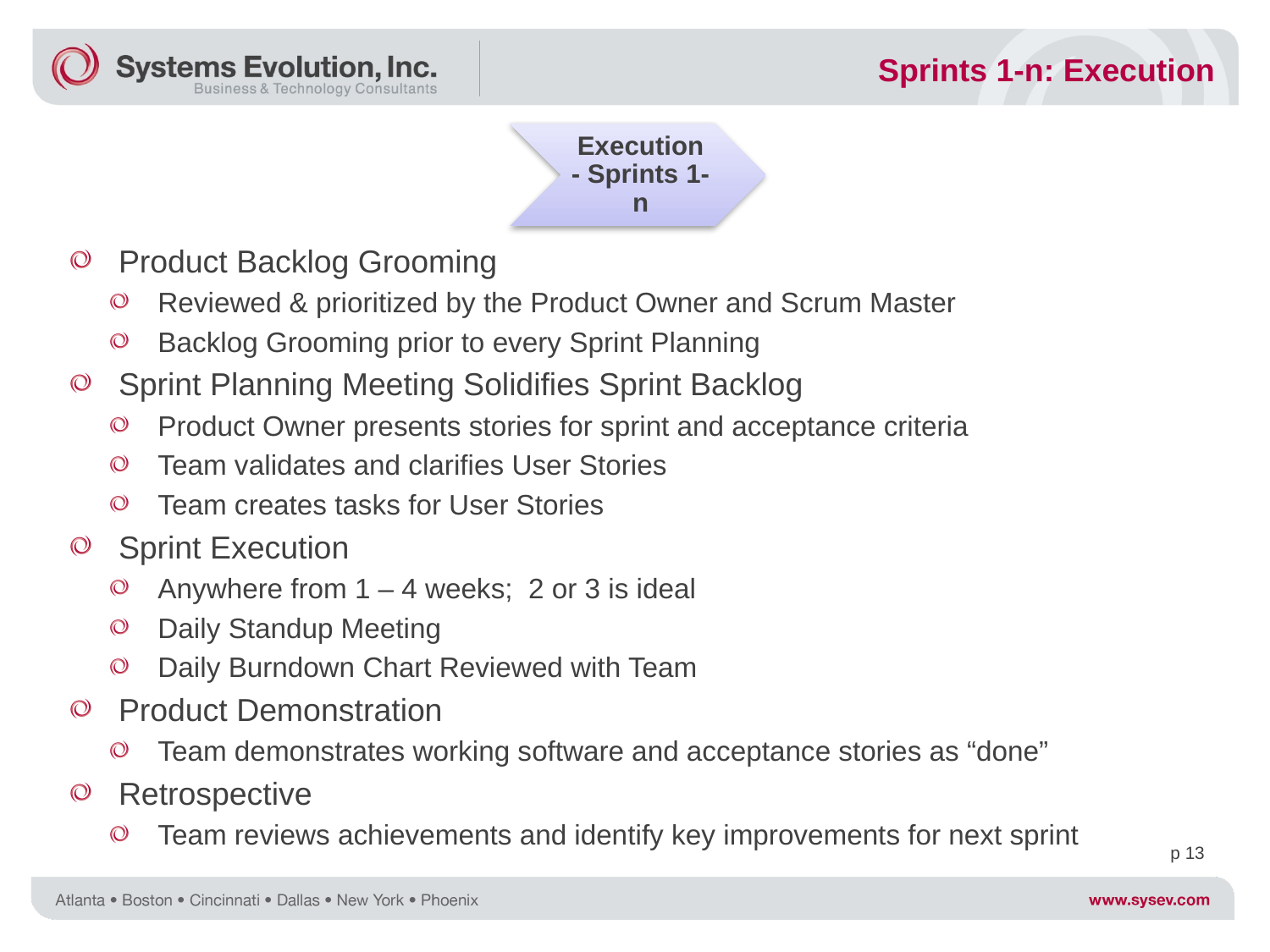

Sprints 1-n: Execution

Execution - Sprints 1-n
Product Backlog Grooming
Reviewed & prioritized by the Product Owner and Scrum Master
Backlog Grooming prior to every Sprint Planning
Sprint Planning Meeting Solidifies Sprint Backlog
Product Owner presents stories for sprint and acceptance criteria
Team validates and clarifies User Stories
Team creates tasks for User Stories
Sprint Execution
Anywhere from 1 – 4 weeks;  2 or 3 is ideal
Daily Standup Meeting
Daily Burndown Chart Reviewed with Team
Product Demonstration
Team demonstrates working software and acceptance stories as “done”
Retrospective
Team reviews achievements and identify key improvements for next sprint
p 13